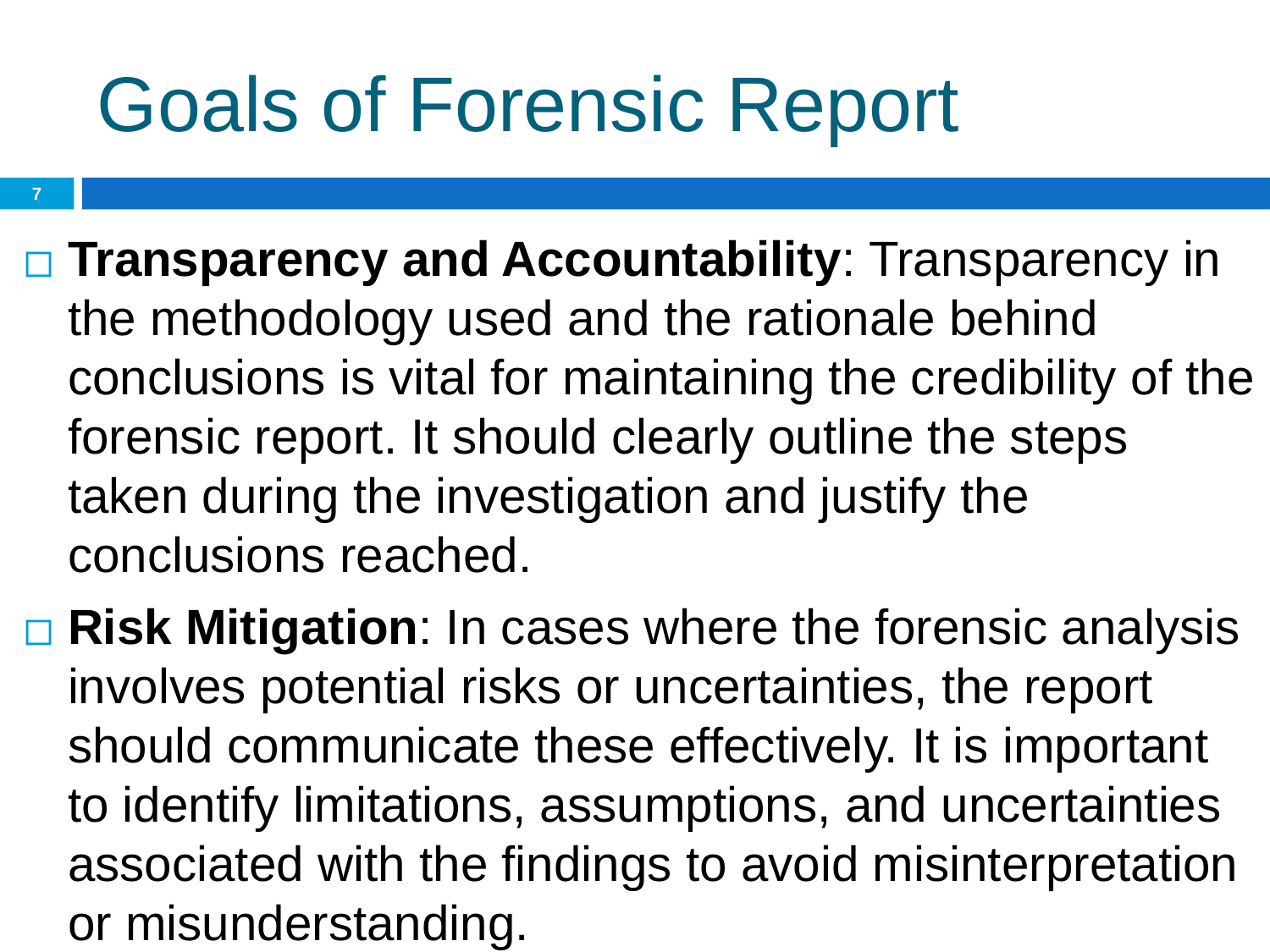

# Goals of Forensic Report
7
Transparency and Accountability: Transparency in the methodology used and the rationale behind conclusions is vital for maintaining the credibility of the forensic report. It should clearly outline the steps taken during the investigation and justify the conclusions reached.
Risk Mitigation: In cases where the forensic analysis involves potential risks or uncertainties, the report should communicate these effectively. It is important to identify limitations, assumptions, and uncertainties associated with the findings to avoid misinterpretation or misunderstanding.